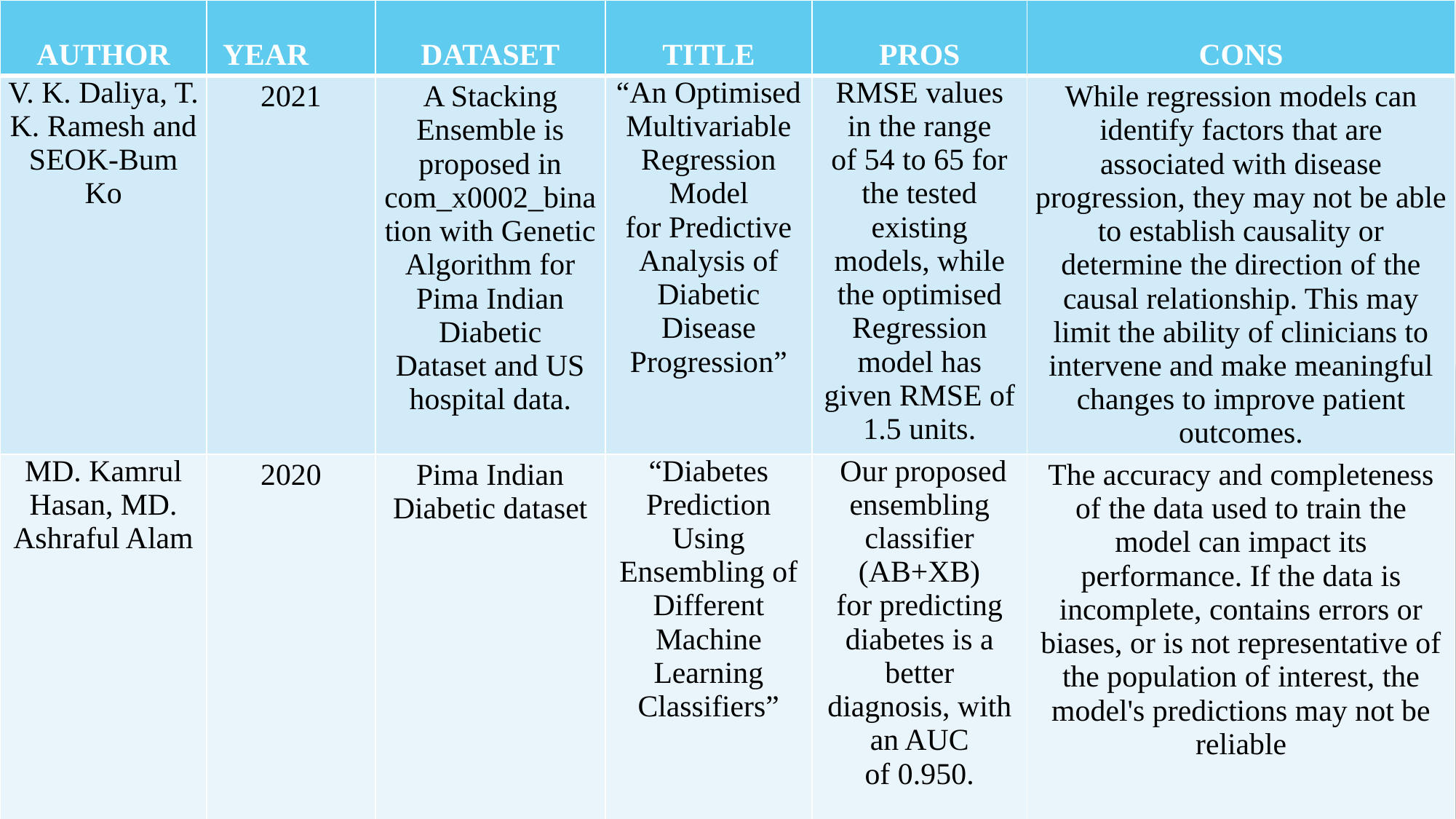

| AUTHOR | YEAR | DATASET | TITLE | PROS | CONS |
| --- | --- | --- | --- | --- | --- |
| V. K. Daliya, T. K. Ramesh and SEOK-Bum Ko | 2021 | A Stacking Ensemble is proposed in com\_x0002\_bination with Genetic Algorithm for Pima Indian Diabetic Dataset and US hospital data. | “An Optimised Multivariable Regression Model for Predictive Analysis of Diabetic Disease Progression” | RMSE values in the range of 54 to 65 for the tested existing models, while the optimised Regression model has given RMSE of 1.5 units. | While regression models can identify factors that are associated with disease progression, they may not be able to establish causality or determine the direction of the causal relationship. This may limit the ability of clinicians to intervene and make meaningful changes to improve patient outcomes. |
| MD. Kamrul Hasan, MD. Ashraful Alam | 2020 | Pima Indian Diabetic dataset | “Diabetes Prediction Using Ensembling of Different Machine Learning Classifiers” | Our proposed ensembling classifier (AB+XB) for predicting diabetes is a better diagnosis, with an AUC of 0.950. | The accuracy and completeness of the data used to train the model can impact its performance. If the data is incomplete, contains errors or biases, or is not representative of the population of interest, the model's predictions may not be reliable |